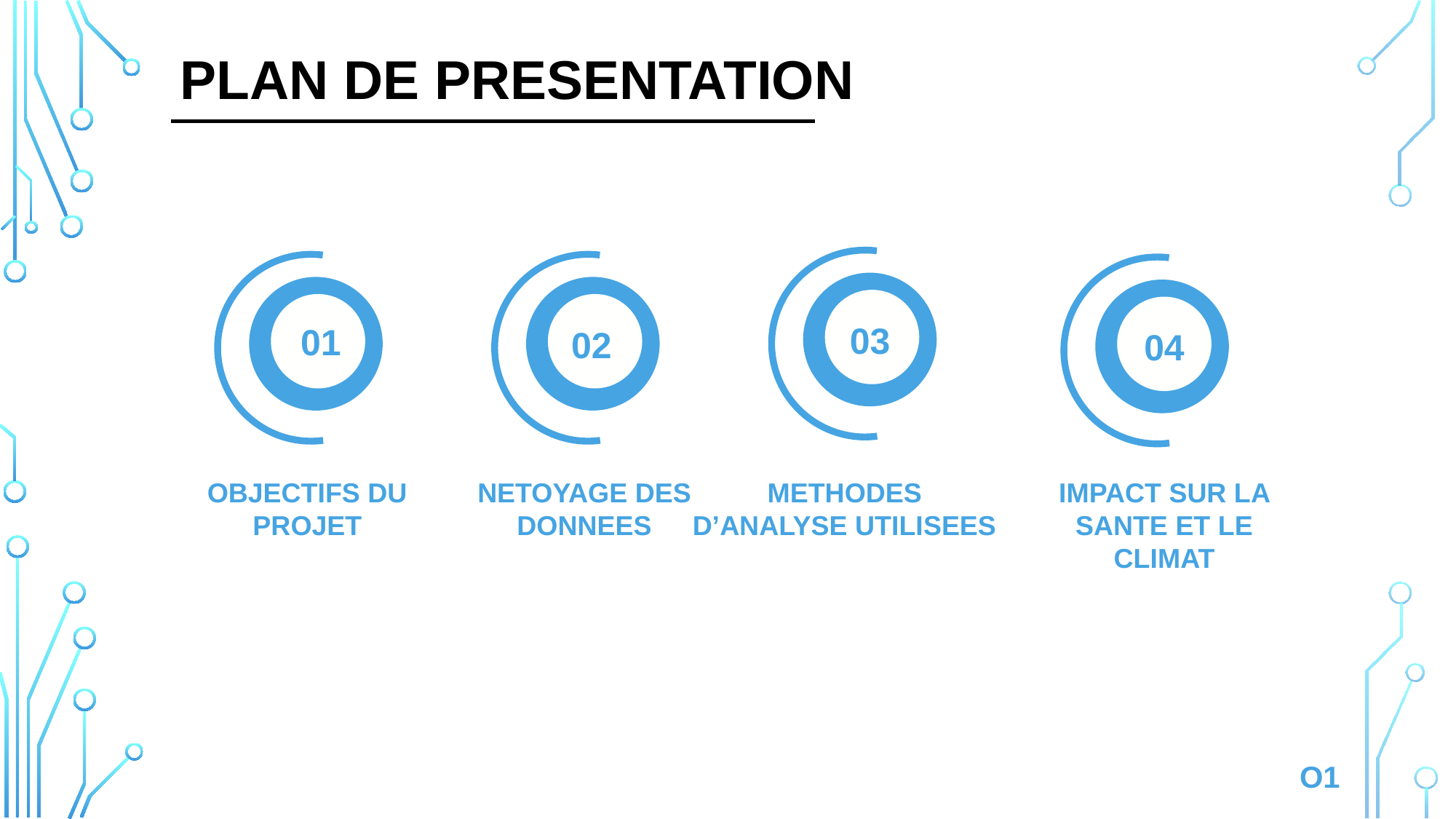

# PLAN DE PRESENTATION

03
01
02
04
IMPACT SUR LA SANTE ET LE CLIMAT
METHODES D’ANALYSE UTILISEES
OBJECTIFS DU PROJET
NETOYAGE DES DONNEES
O1